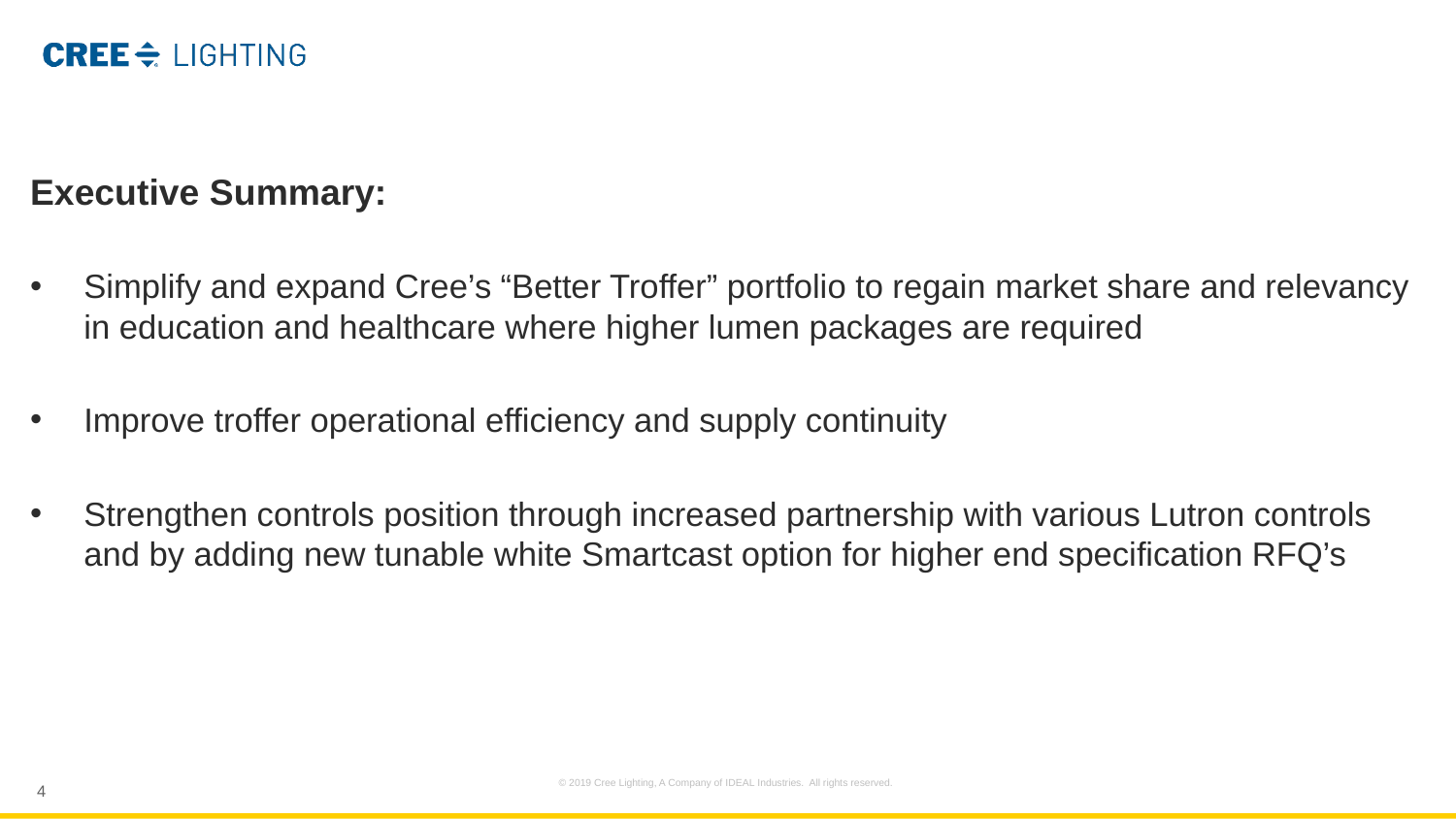

Executive Summary:

Simplify and expand Cree’s “Better Troffer” portfolio to regain market share and relevancy in education and healthcare where higher lumen packages are required

Improve troffer operational efficiency and supply continuity

Strengthen controls position through increased partnership with various Lutron controls and by adding new tunable white Smartcast option for higher end specification RFQ’s